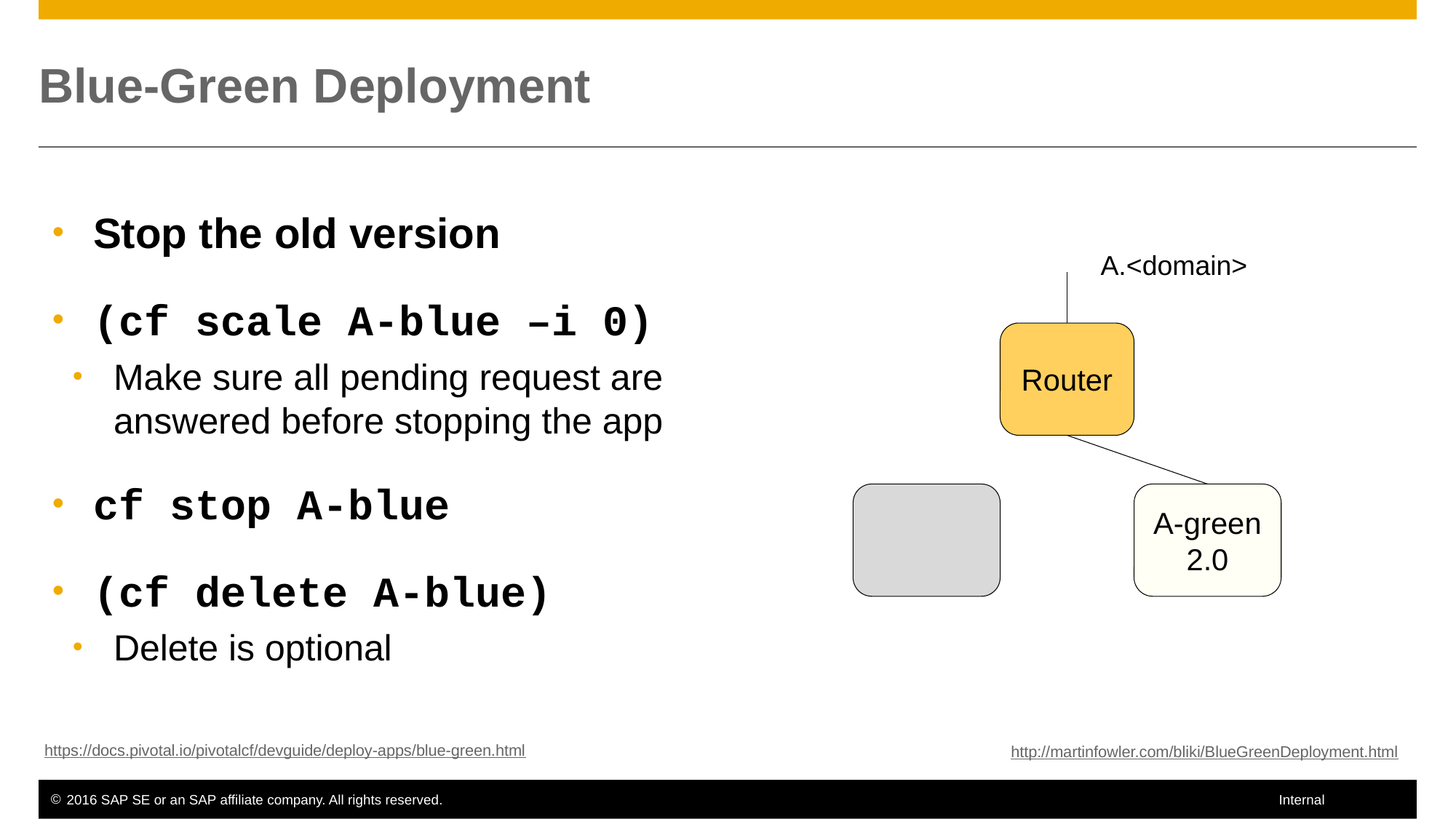

# Blue-Green Deployment
Stop the old version
(cf scale A-blue –i 0)
Make sure all pending request are answered before stopping the app
cf stop A-blue
(cf delete A-blue)
Delete is optional
A.<domain>
Router

A-green 2.0
https://docs.pivotal.io/pivotalcf/devguide/deploy-apps/blue-green.html
http://martinfowler.com/bliki/BlueGreenDeployment.html